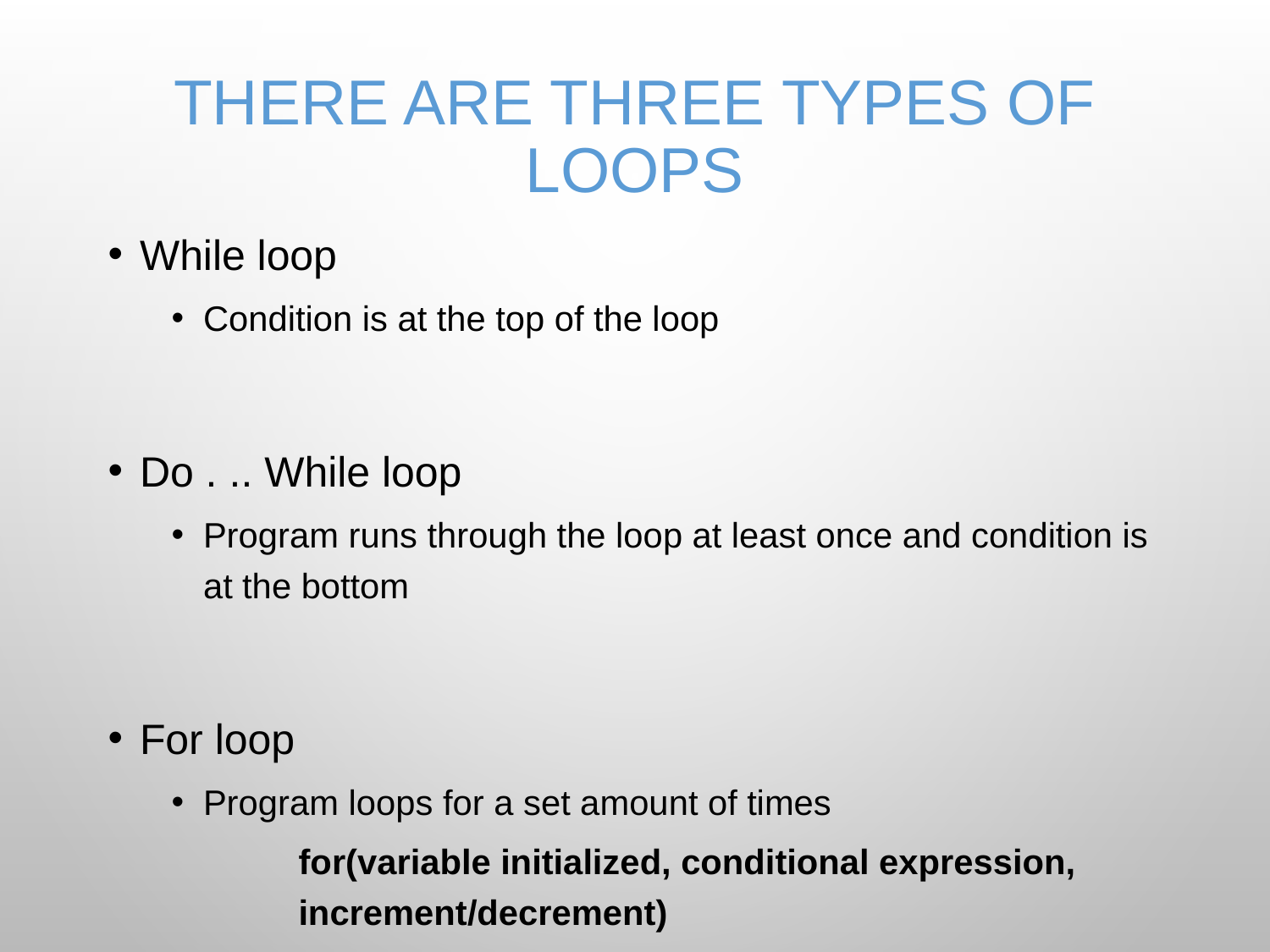

# There are three types of loops
While loop
Condition is at the top of the loop

Do . .. While loop
Program runs through the loop at least once and condition is at the bottom

For loop
Program loops for a set amount of times
for(variable initialized, conditional expression, increment/decrement)